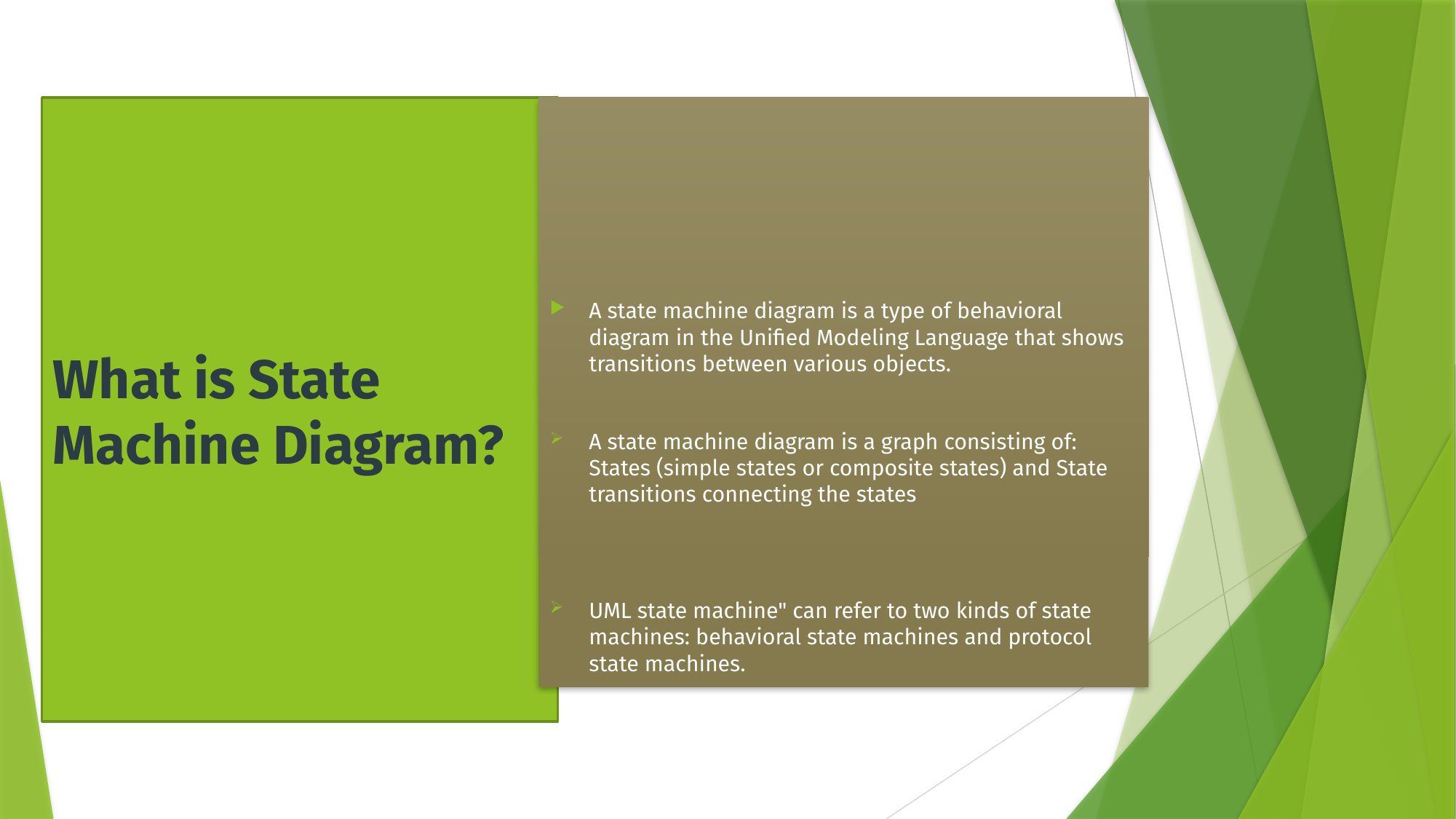

# What is State Machine Diagram?

A state machine diagram is a type of behavioral diagram in the Unified Modeling Language that shows transitions between various objects.

A state machine diagram is a graph consisting of: States (simple states or composite states) and State transitions connecting the states

UML state machine" can refer to two kinds of state machines: behavioral state machines and protocol state machines.